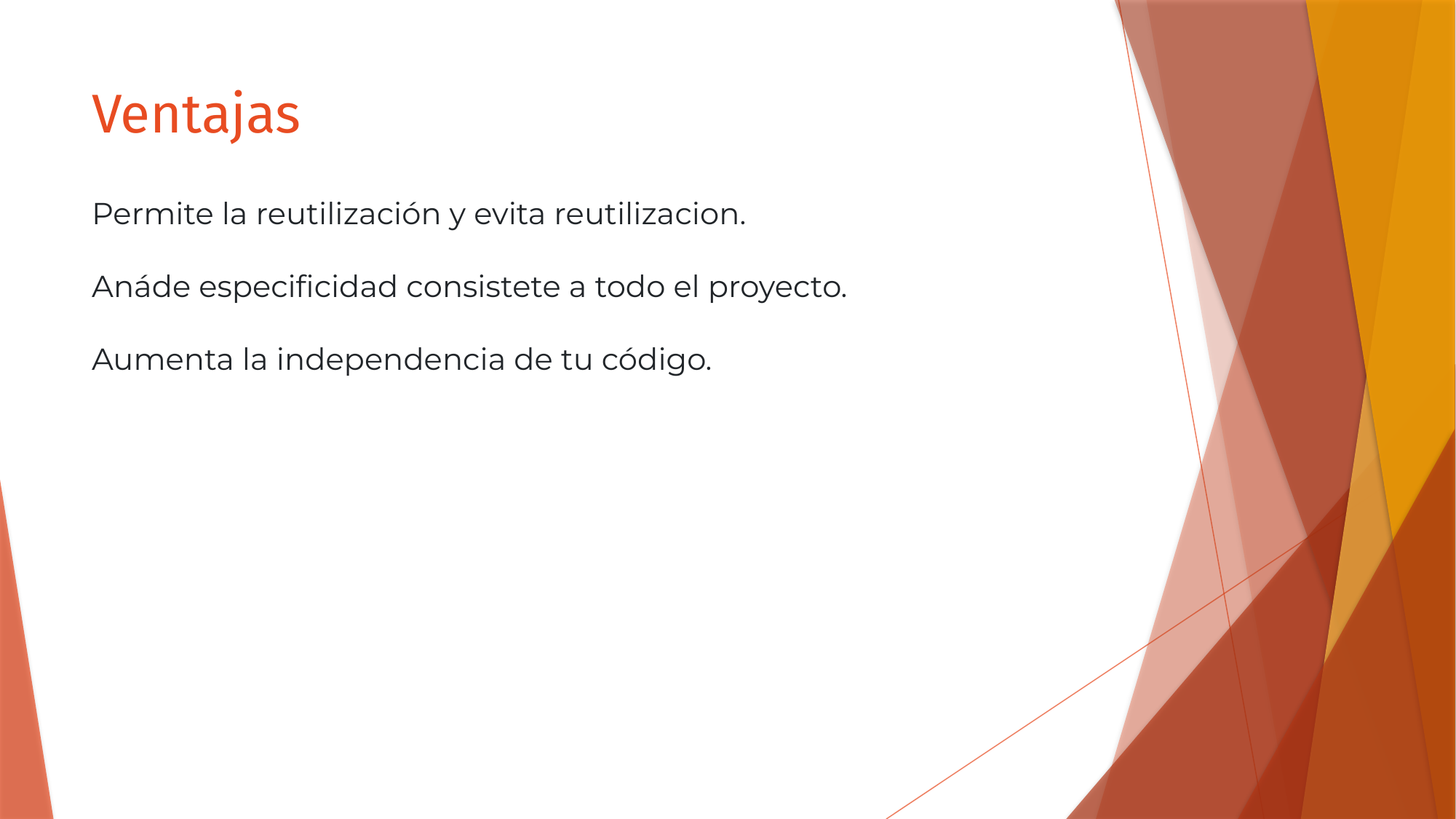

# Ventajas
Permite la reutilización y evita reutilizacion.

Anáde especificidad consistete a todo el proyecto.

Aumenta la independencia de tu código.